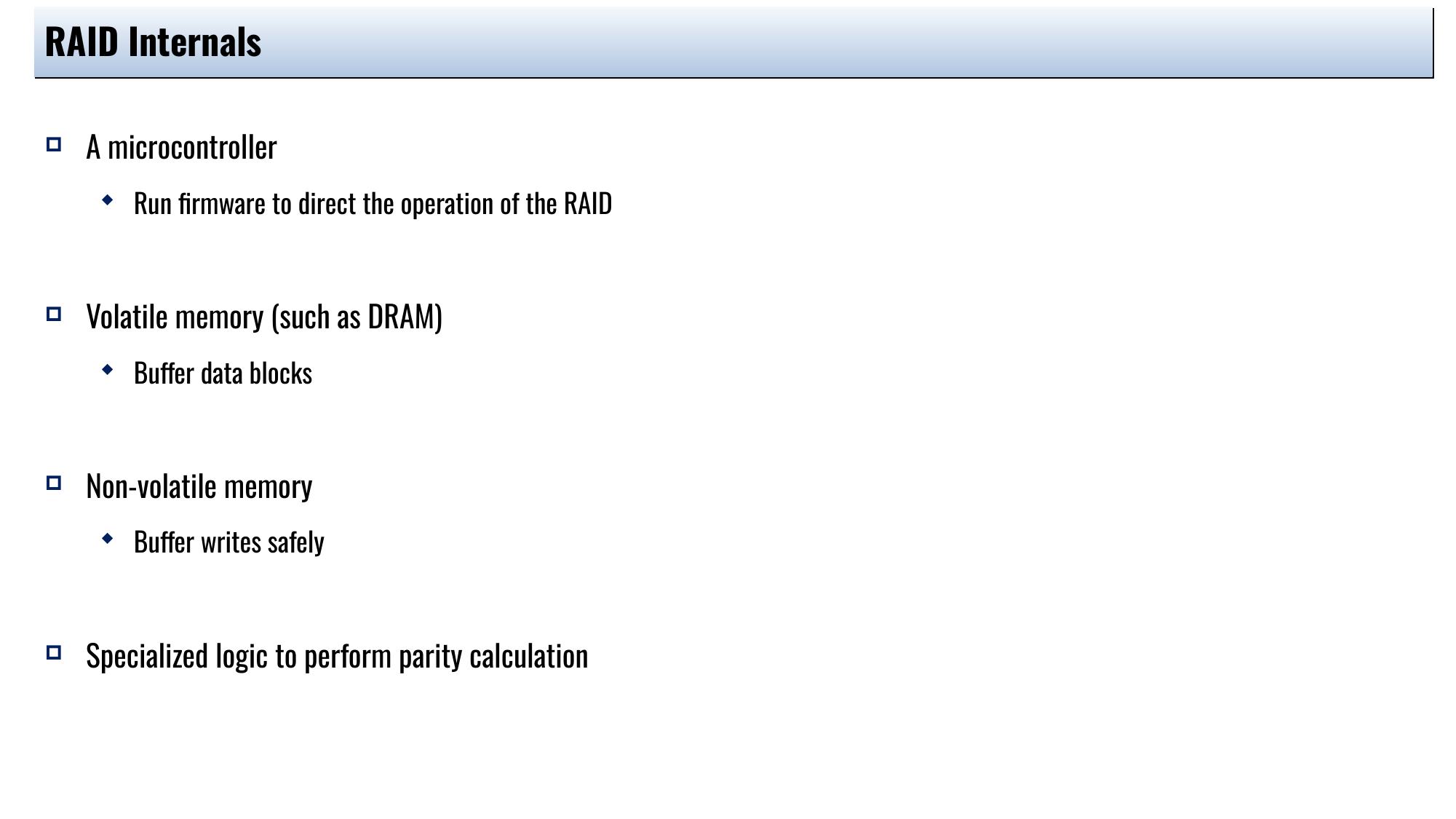

# RAID Internals
A microcontroller
Run firmware to direct the operation of the RAID

Volatile memory (such as DRAM)
Buffer data blocks

Non-volatile memory
Buffer writes safely

Specialized logic to perform parity calculation